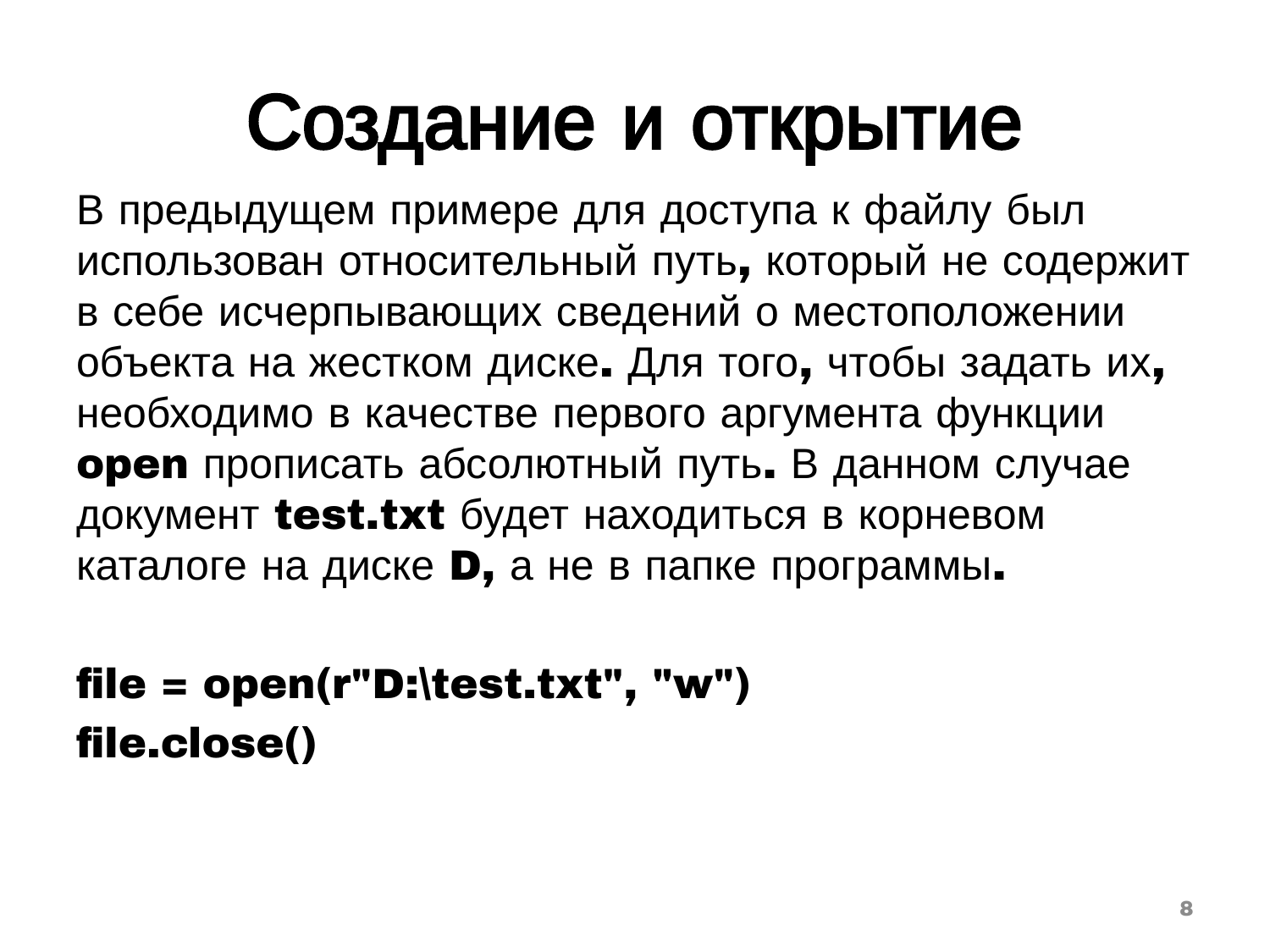

# Создание и открытие
В предыдущем примере для доступа к файлу был использован относительный путь, который не содержит в себе исчерпывающих сведений о местоположении объекта на жестком диске. Для того, чтобы задать их, необходимо в качестве первого аргумента функции open прописать абсолютный путь. В данном случае документ test.txt будет находиться в корневом каталоге на диске D, а не в папке программы.

file = open(r"D:\test.txt", "w")
file.close()

8